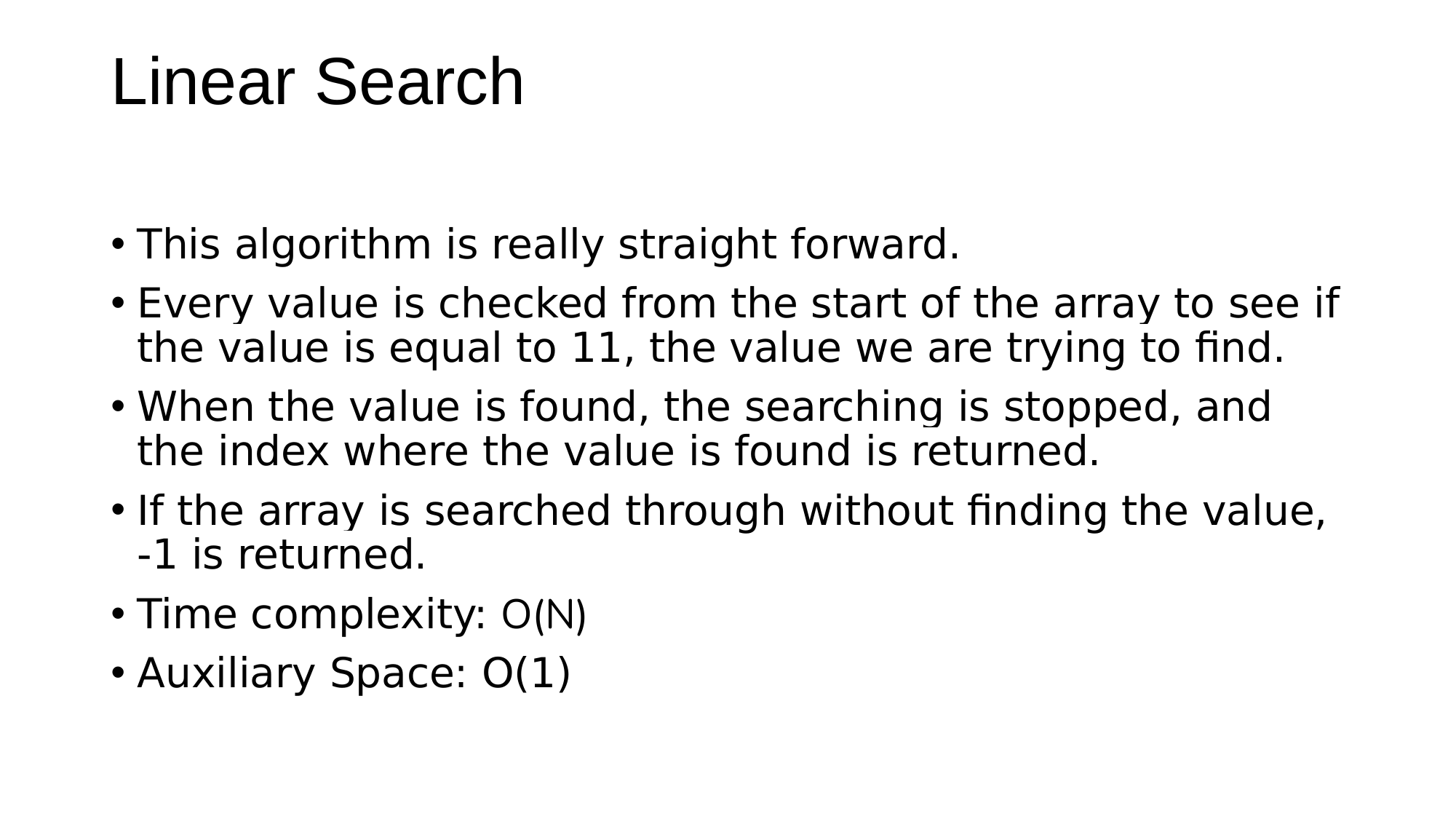

# Linear Search
This algorithm is really straight forward.
Every value is checked from the start of the array to see if the value is equal to 11, the value we are trying to find.
When the value is found, the searching is stopped, and the index where the value is found is returned.
If the array is searched through without finding the value, -1 is returned.
Time complexity: O(N)
Auxiliary Space: O(1)